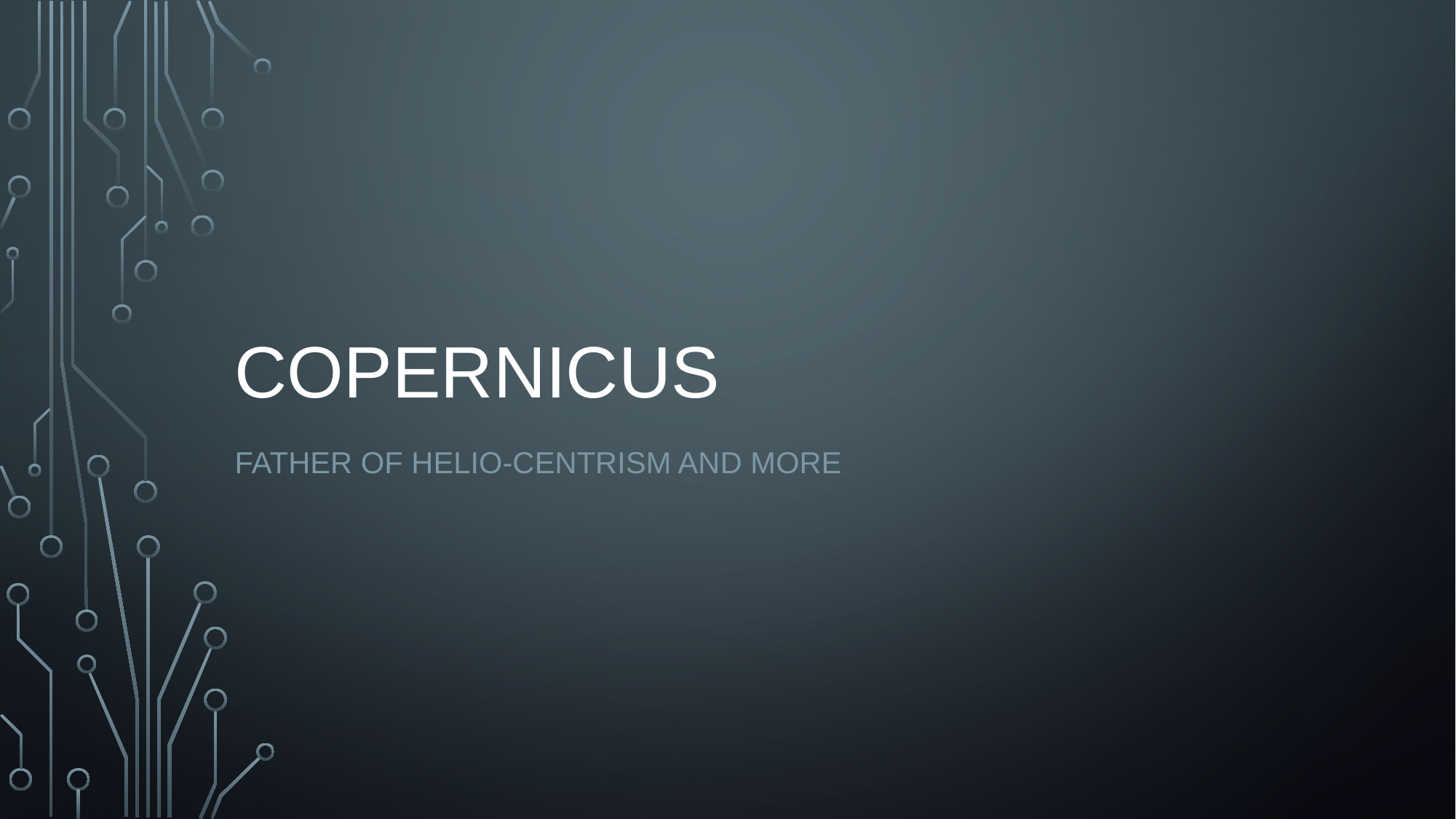

# Copernicus
Father of helio-centrism and more